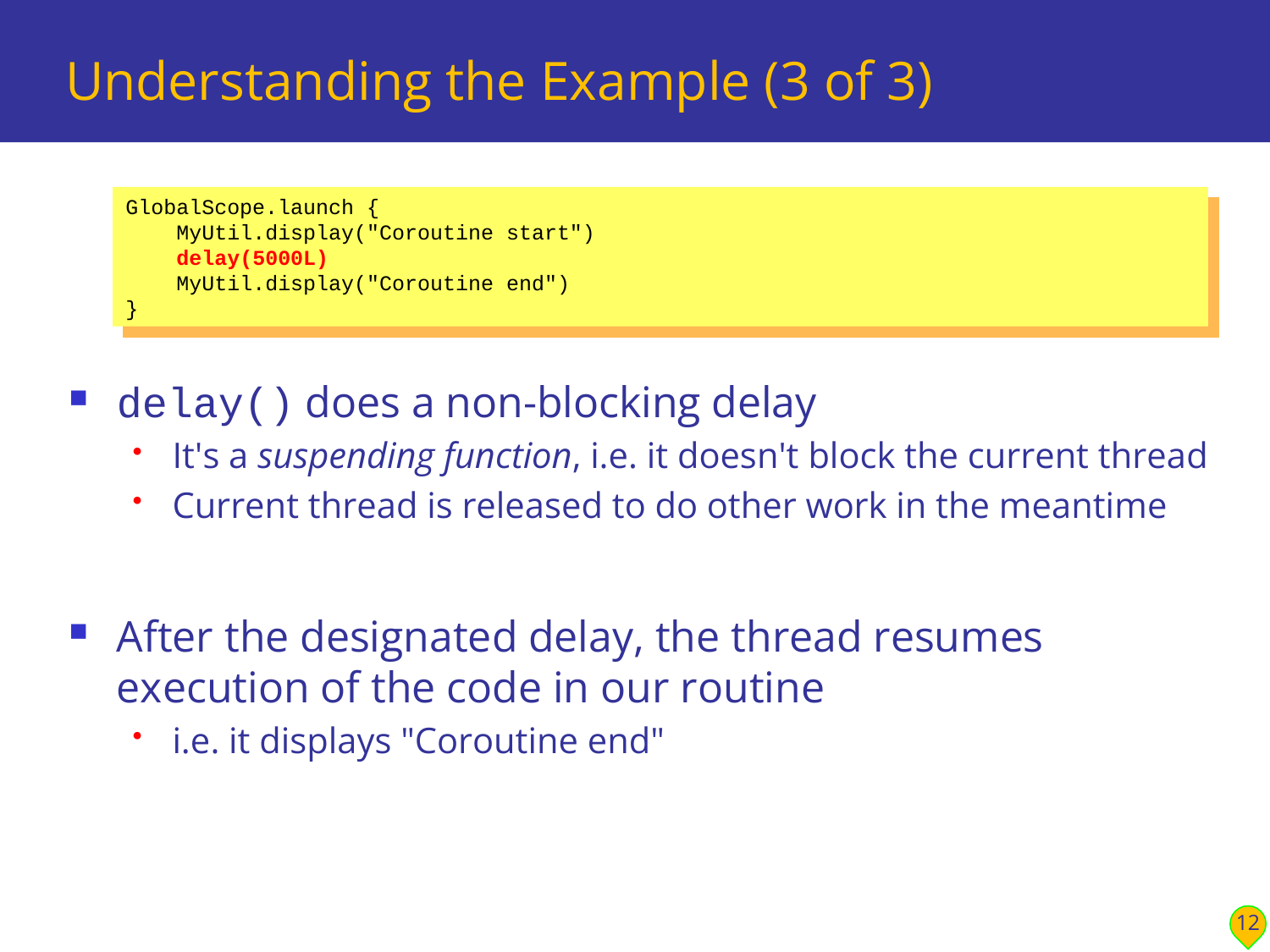

# Understanding the Example (3 of 3)

delay() does a non-blocking delay
It's a suspending function, i.e. it doesn't block the current thread
Current thread is released to do other work in the meantime

After the designated delay, the thread resumes execution of the code in our routine
i.e. it displays "Coroutine end"
GlobalScope.launch {
    MyUtil.display("Coroutine start")
    delay(5000L)
    MyUtil.display("Coroutine end")
}
12